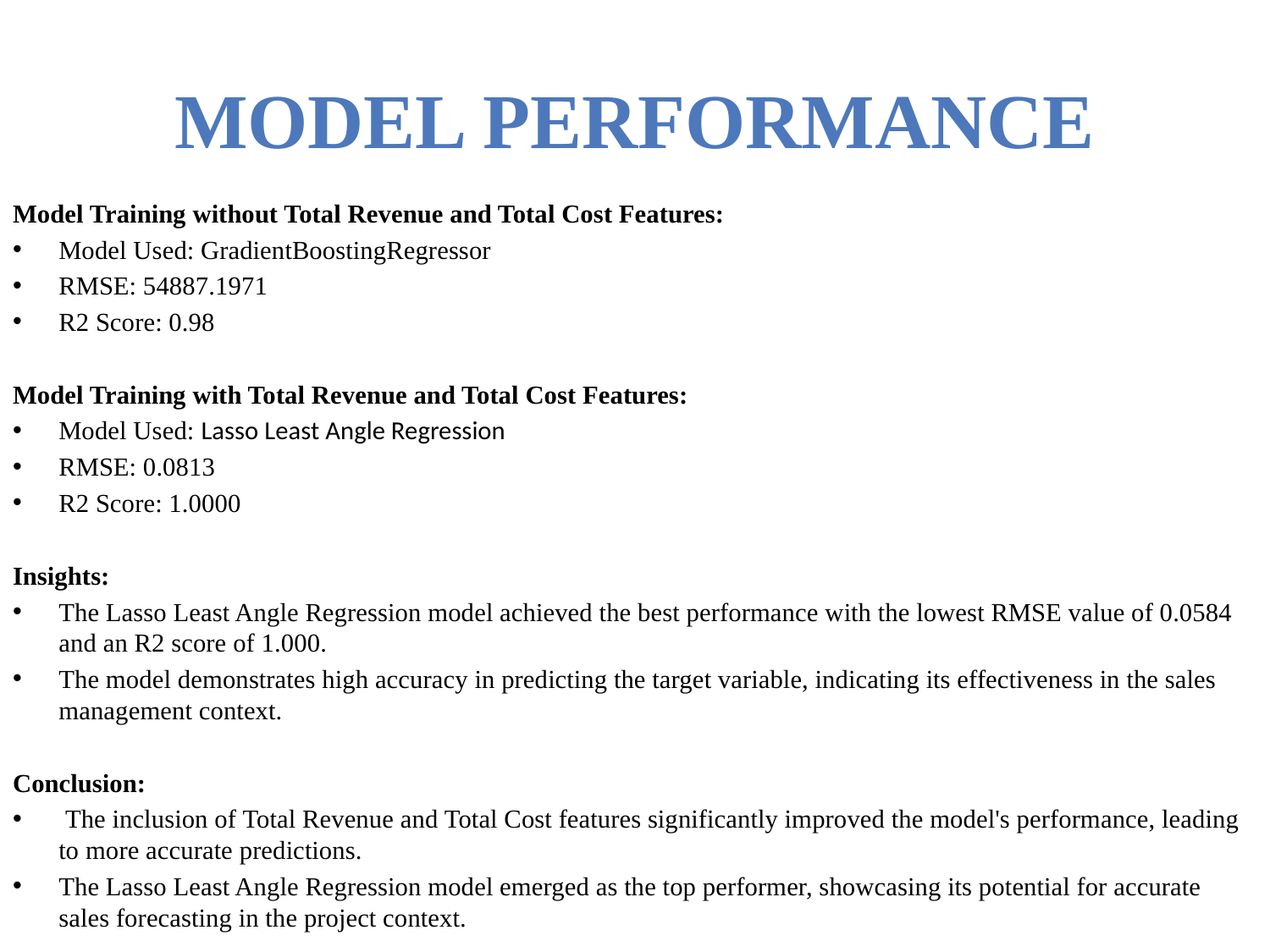

# Model Performance
Model Training without Total Revenue and Total Cost Features:
Model Used: GradientBoostingRegressor
RMSE: 54887.1971
R2 Score: 0.98

Model Training with Total Revenue and Total Cost Features:
Model Used: Lasso Least Angle Regression
RMSE: 0.0813
R2 Score: 1.0000

Insights:
The Lasso Least Angle Regression model achieved the best performance with the lowest RMSE value of 0.0584 and an R2 score of 1.000.
The model demonstrates high accuracy in predicting the target variable, indicating its effectiveness in the sales management context.

Conclusion:
 The inclusion of Total Revenue and Total Cost features significantly improved the model's performance, leading to more accurate predictions.
The Lasso Least Angle Regression model emerged as the top performer, showcasing its potential for accurate sales forecasting in the project context.